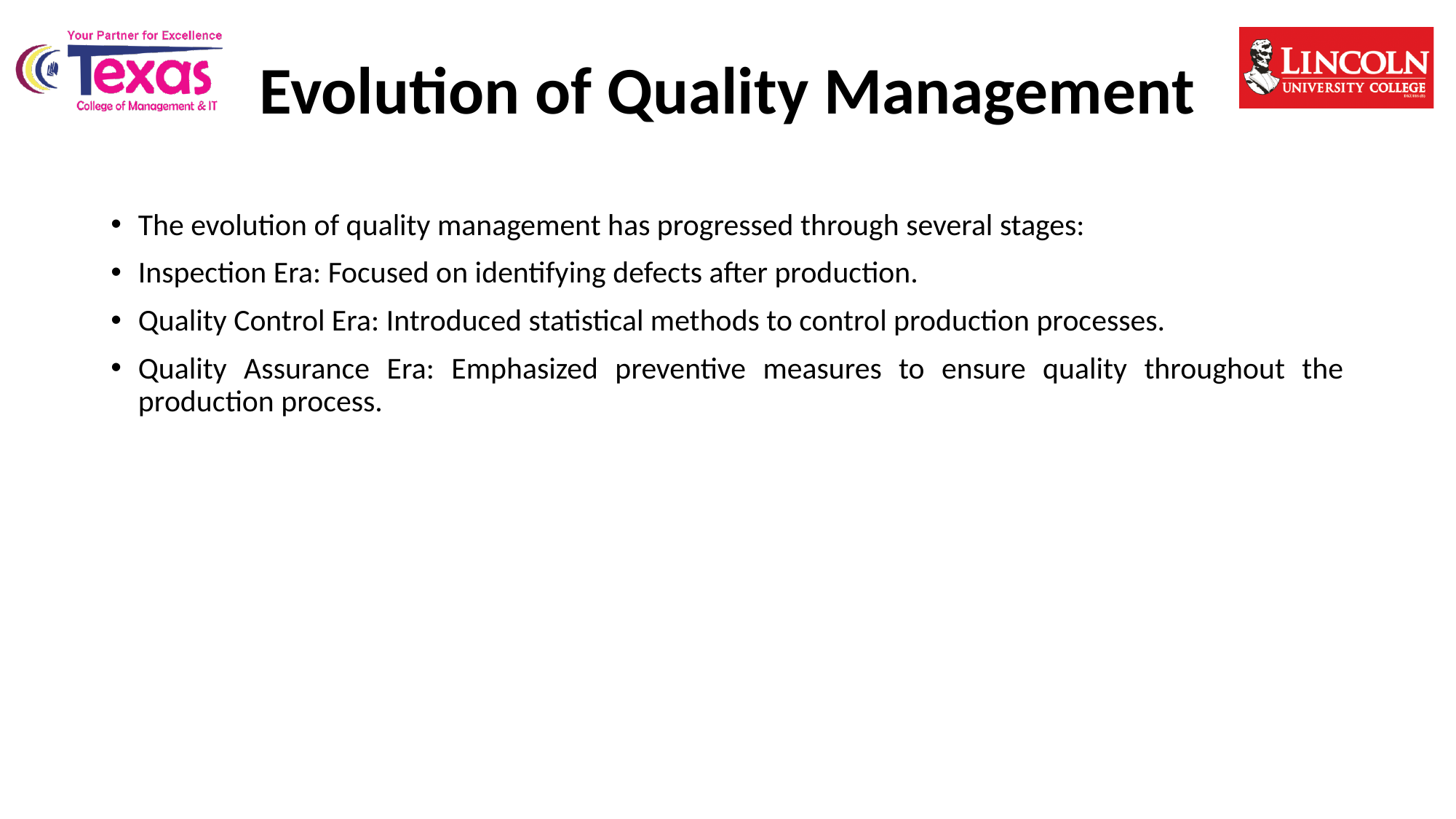

# Evolution of Quality Management
The evolution of quality management has progressed through several stages:
Inspection Era: Focused on identifying defects after production.
Quality Control Era: Introduced statistical methods to control production processes.
Quality Assurance Era: Emphasized preventive measures to ensure quality throughout the production process.